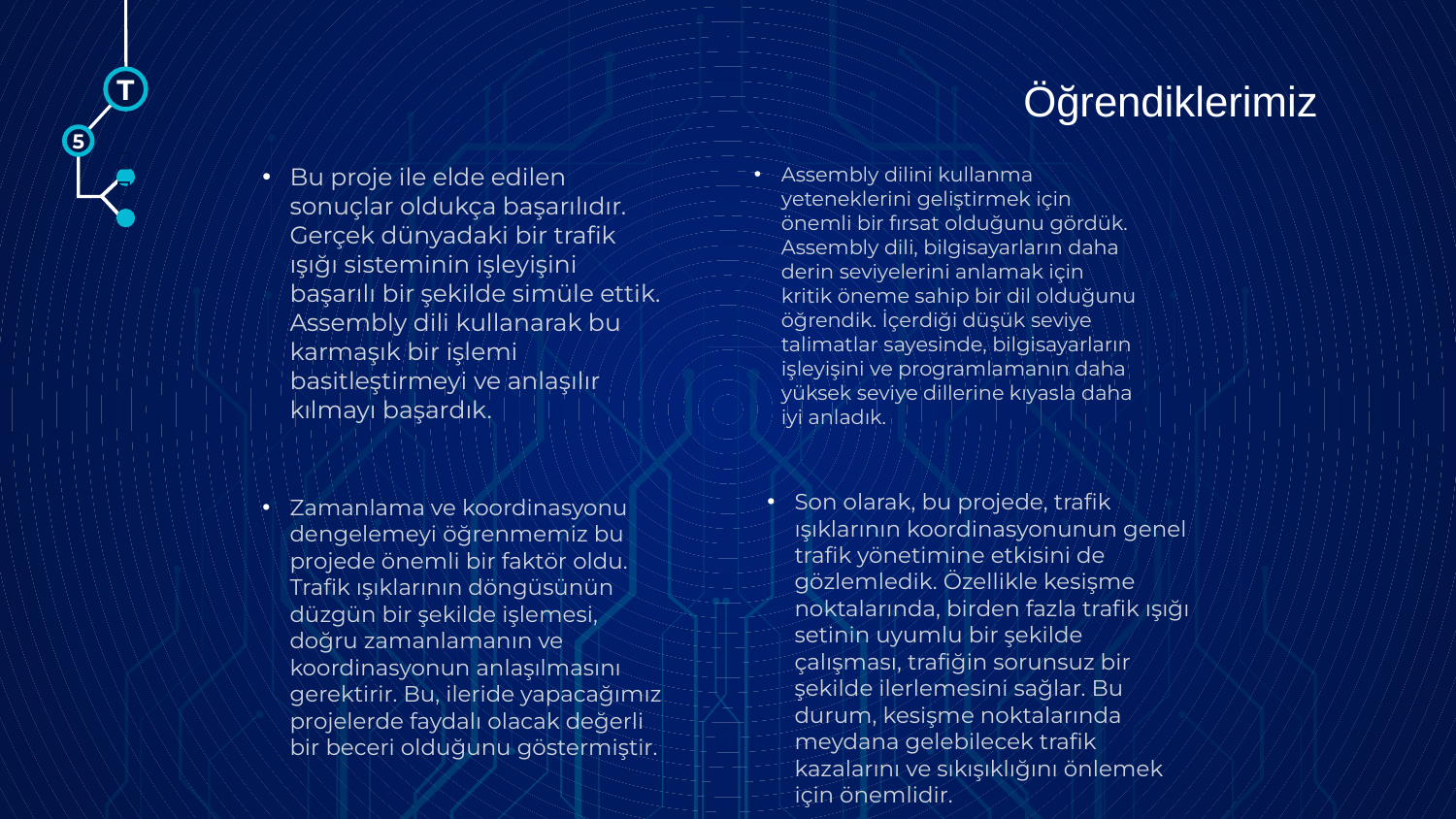

# Öğrendiklerimiz
T
5
Bu proje ile elde edilen sonuçlar oldukça başarılıdır. Gerçek dünyadaki bir trafik ışığı sisteminin işleyişini başarılı bir şekilde simüle ettik. Assembly dili kullanarak bu karmaşık bir işlemi basitleştirmeyi ve anlaşılır kılmayı başardık.
Assembly dilini kullanma yeteneklerini geliştirmek için önemli bir fırsat olduğunu gördük. Assembly dili, bilgisayarların daha derin seviyelerini anlamak için kritik öneme sahip bir dil olduğunu öğrendik. İçerdiği düşük seviye talimatlar sayesinde, bilgisayarların işleyişini ve programlamanın daha yüksek seviye dillerine kıyasla daha iyi anladık.
🠺

🠺

Son olarak, bu projede, trafik ışıklarının koordinasyonunun genel trafik yönetimine etkisini de gözlemledik. Özellikle kesişme noktalarında, birden fazla trafik ışığı setinin uyumlu bir şekilde çalışması, trafiğin sorunsuz bir şekilde ilerlemesini sağlar. Bu durum, kesişme noktalarında meydana gelebilecek trafik kazalarını ve sıkışıklığını önlemek için önemlidir.
Zamanlama ve koordinasyonu dengelemeyi öğrenmemiz bu projede önemli bir faktör oldu. Trafik ışıklarının döngüsünün düzgün bir şekilde işlemesi, doğru zamanlamanın ve koordinasyonun anlaşılmasını gerektirir. Bu, ileride yapacağımız projelerde faydalı olacak değerli bir beceri olduğunu göstermiştir.